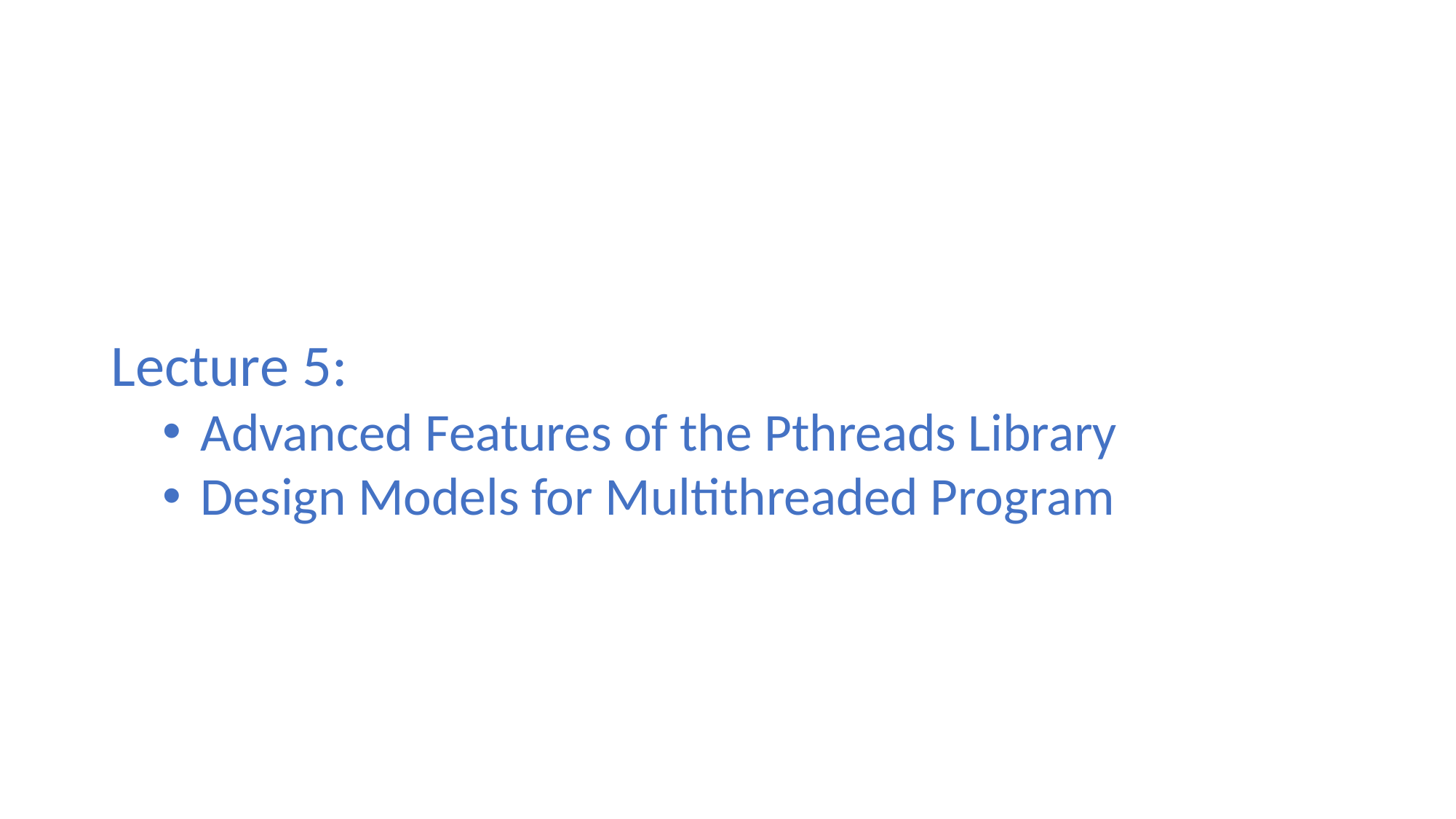

#

Lecture 5:
 Advanced Features of the Pthreads Library
 Design Models for Multithreaded Program